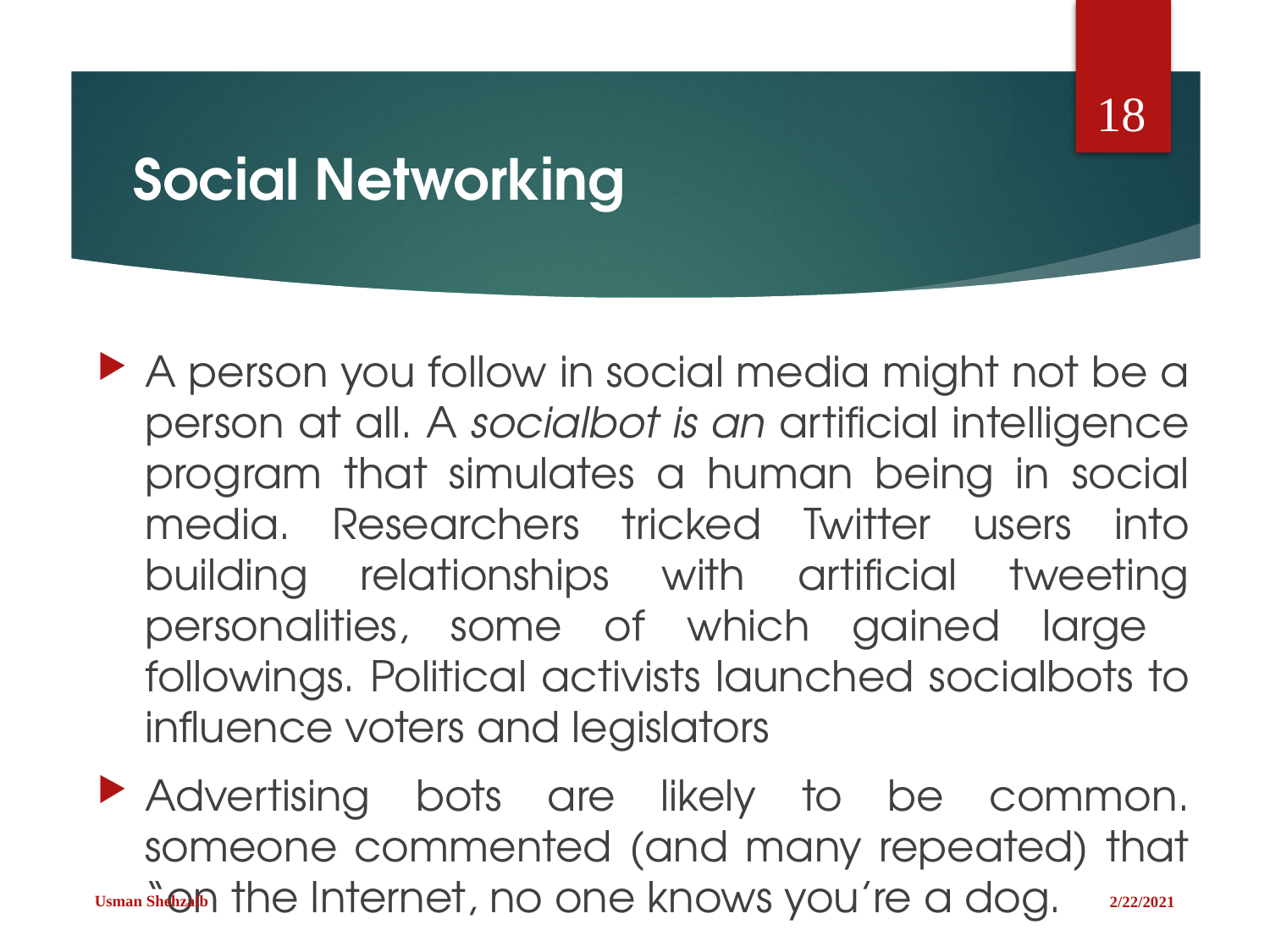

18
# Social Networking
A person you follow in social media might not be a person at all. A socialbot is an artificial intelligence program that simulates a human being in social media. Researchers tricked Twitter users into building relationships with artificial tweeting personalities, some of which gained large  followings. Political activists launched socialbots to influence voters and legislators
Advertising bots are likely to be common. someone commented (and many repeated) that “on the Internet, no one knows you’re a dog.

Usman Shehzaib
2/22/2021